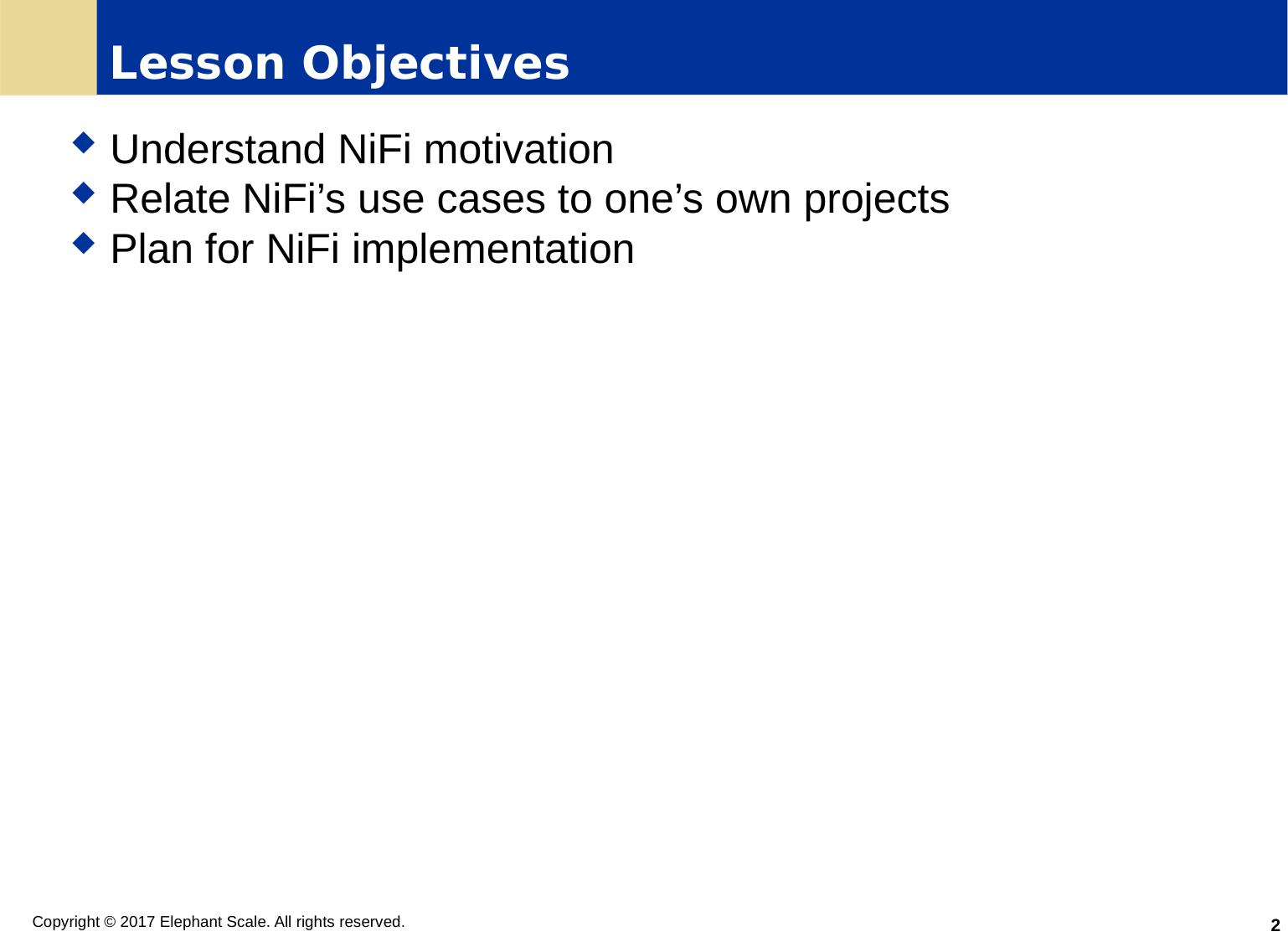

Lesson Objectives
Understand NiFi motivation
Relate NiFi’s use cases to one’s own projects
Plan for NiFi implementation
2
Copyright © 2017 Elephant Scale. All rights reserved.